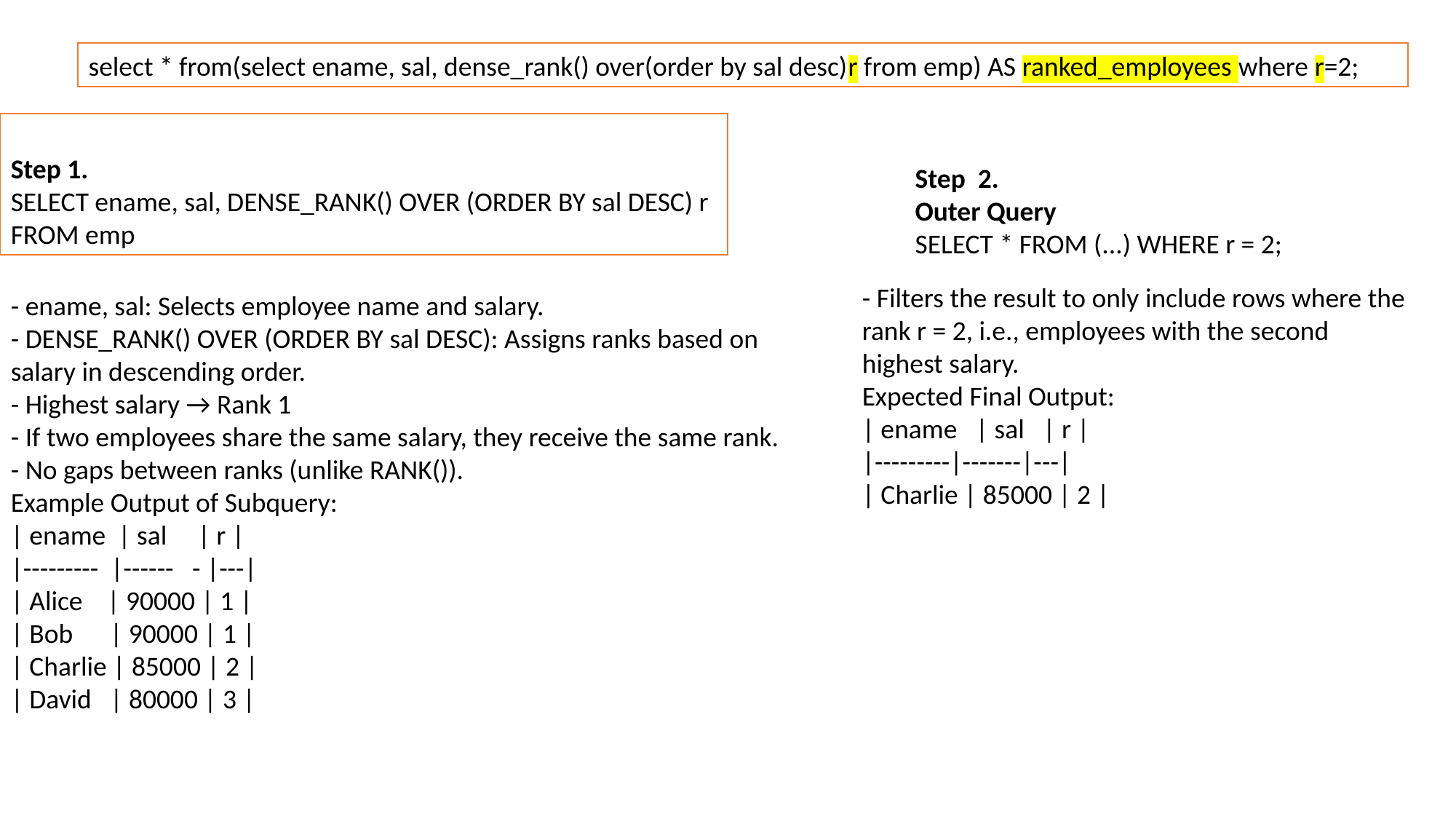

select * from(select ename, sal, dense_rank() over(order by sal desc)r from emp) AS ranked_employees where r=2;

Step 1.
SELECT ename, sal, DENSE_RANK() OVER (ORDER BY sal DESC) r FROM emp
Step  2.
Outer Query
SELECT * FROM (...) WHERE r = 2;
- Filters the result to only include rows where the rank r = 2, i.e., employees with the second highest salary.
Expected Final Output:
| ename   | sal   | r |
|---------|-------|---|
| Charlie | 85000 | 2 |
- ename, sal: Selects employee name and salary.
- DENSE_RANK() OVER (ORDER BY sal DESC): Assigns ranks based on salary in descending order.
- Highest salary → Rank 1
- If two employees share the same salary, they receive the same rank.
- No gaps between ranks (unlike RANK()).
Example Output of Subquery:
| ename  | sal     | r |
|---------  |------   - |---|
| Alice    | 90000 | 1 |
| Bob      | 90000 | 1 |
| Charlie | 85000 | 2 |
| David   | 80000 | 3 |